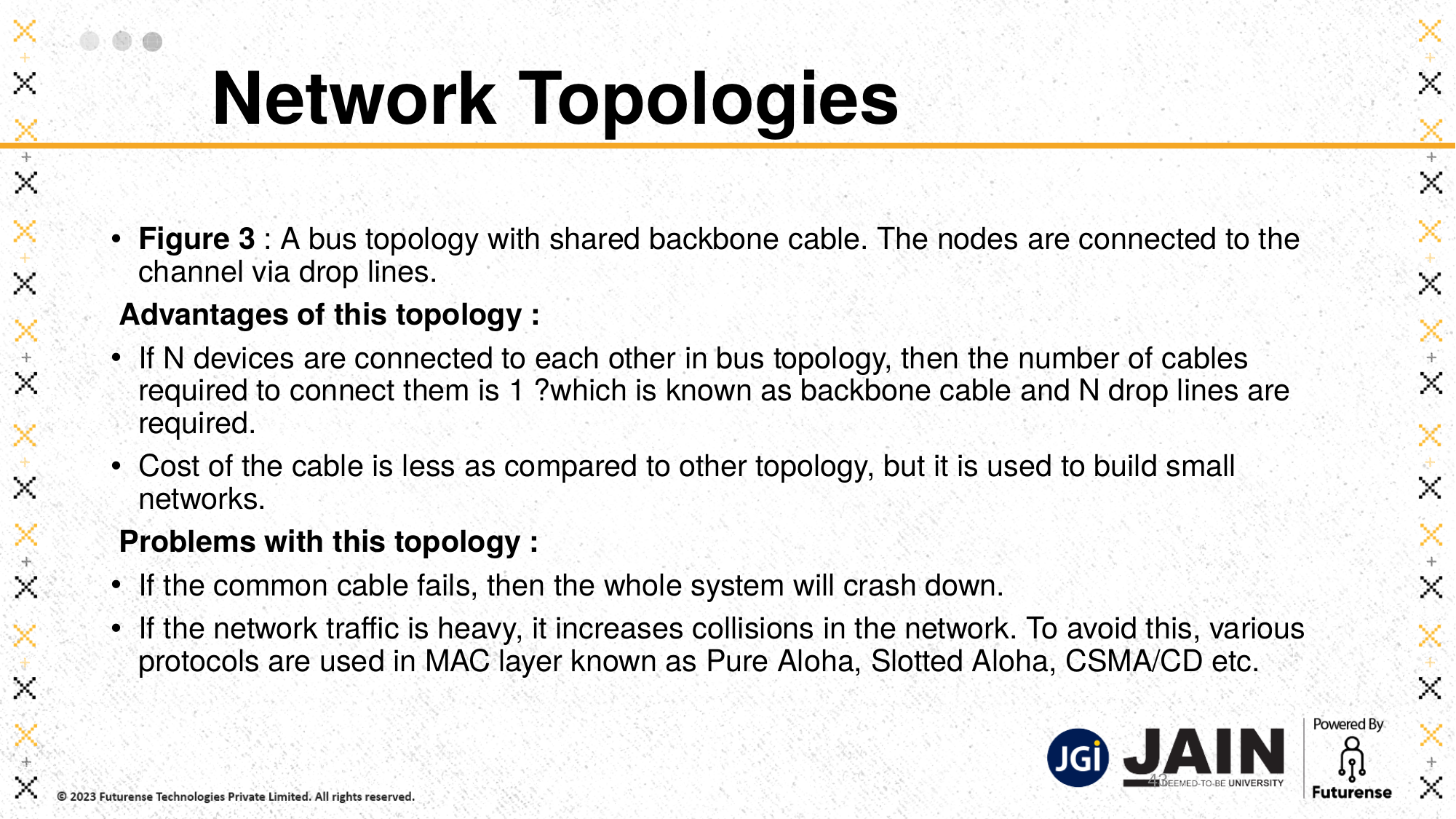

Network Topologies
Figure 3 : A bus topology with shared backbone cable. The nodes are connected to the channel via drop lines.
 Advantages of this topology :
If N devices are connected to each other in bus topology, then the number of cables required to connect them is 1 ?which is known as backbone cable and N drop lines are required.
Cost of the cable is less as compared to other topology, but it is used to build small networks.
 Problems with this topology :
If the common cable fails, then the whole system will crash down.
If the network traffic is heavy, it increases collisions in the network. To avoid this, various protocols are used in MAC layer known as Pure Aloha, Slotted Aloha, CSMA/CD etc.

June 21, 2023
43
Department of Computer Science & Engineering, VNRVJIET, Hyderabad